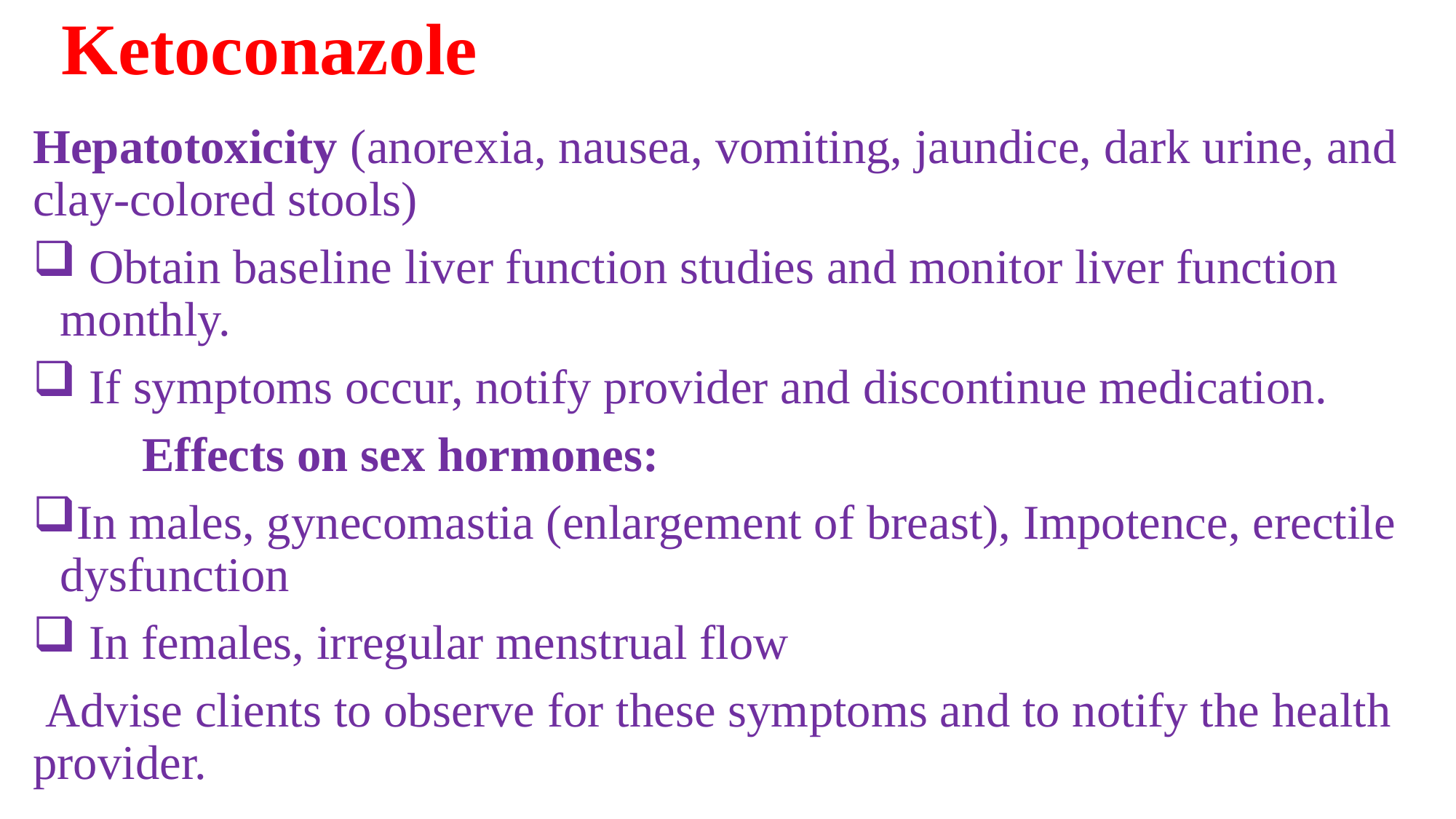

# Ketoconazole
Hepatotoxicity (anorexia, nausea, vomiting, jaundice, dark urine, and clay-colored stools)
 Obtain baseline liver function studies and monitor liver function monthly.
 If symptoms occur, notify provider and discontinue medication.
 	Effects on sex hormones:
In males, gynecomastia (enlargement of breast), Impotence, erectile dysfunction
 In females, irregular menstrual flow
 Advise clients to observe for these symptoms and to notify the health provider.